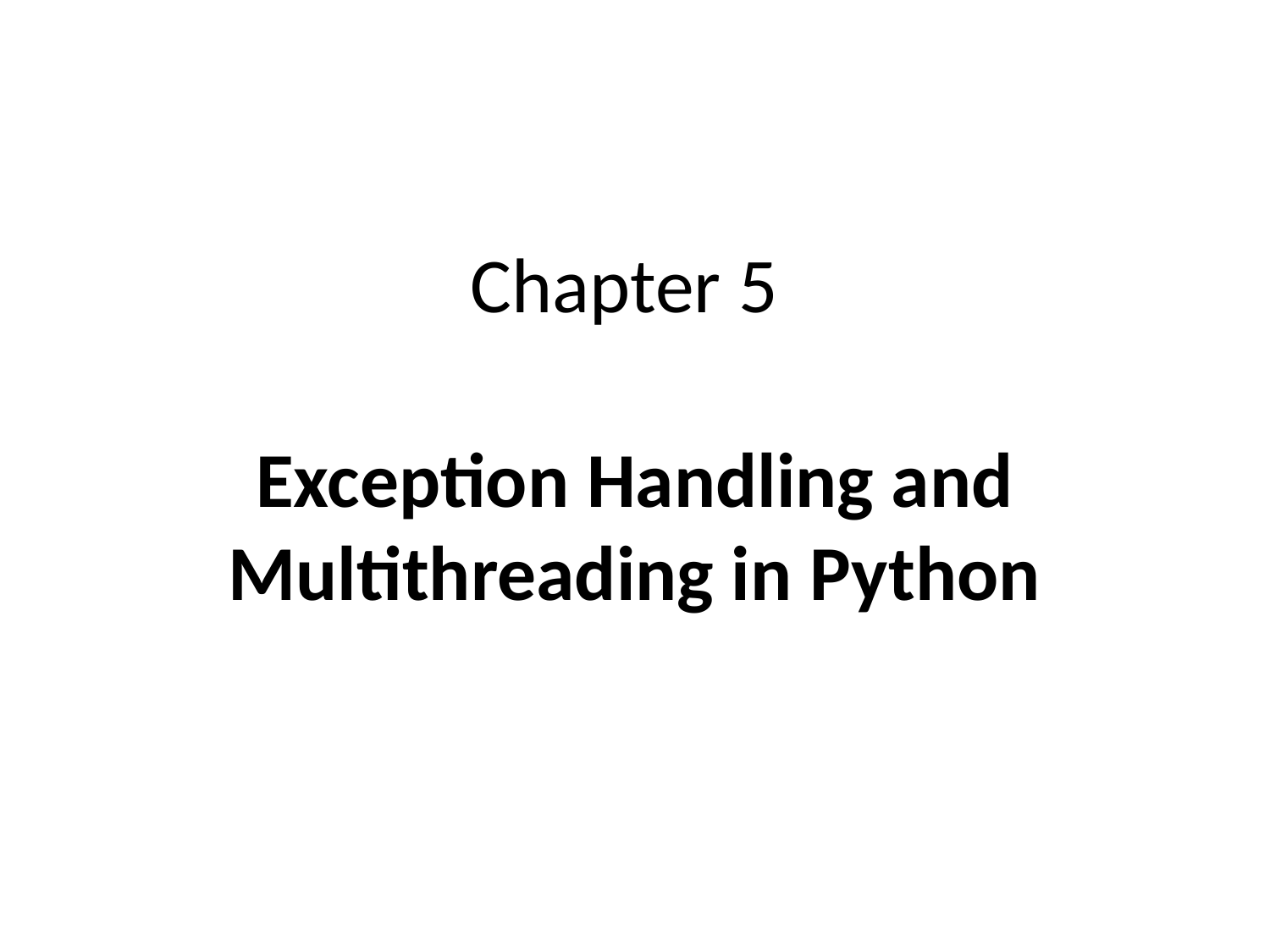

# Chapter 5
Exception Handling and Multithreading in Python